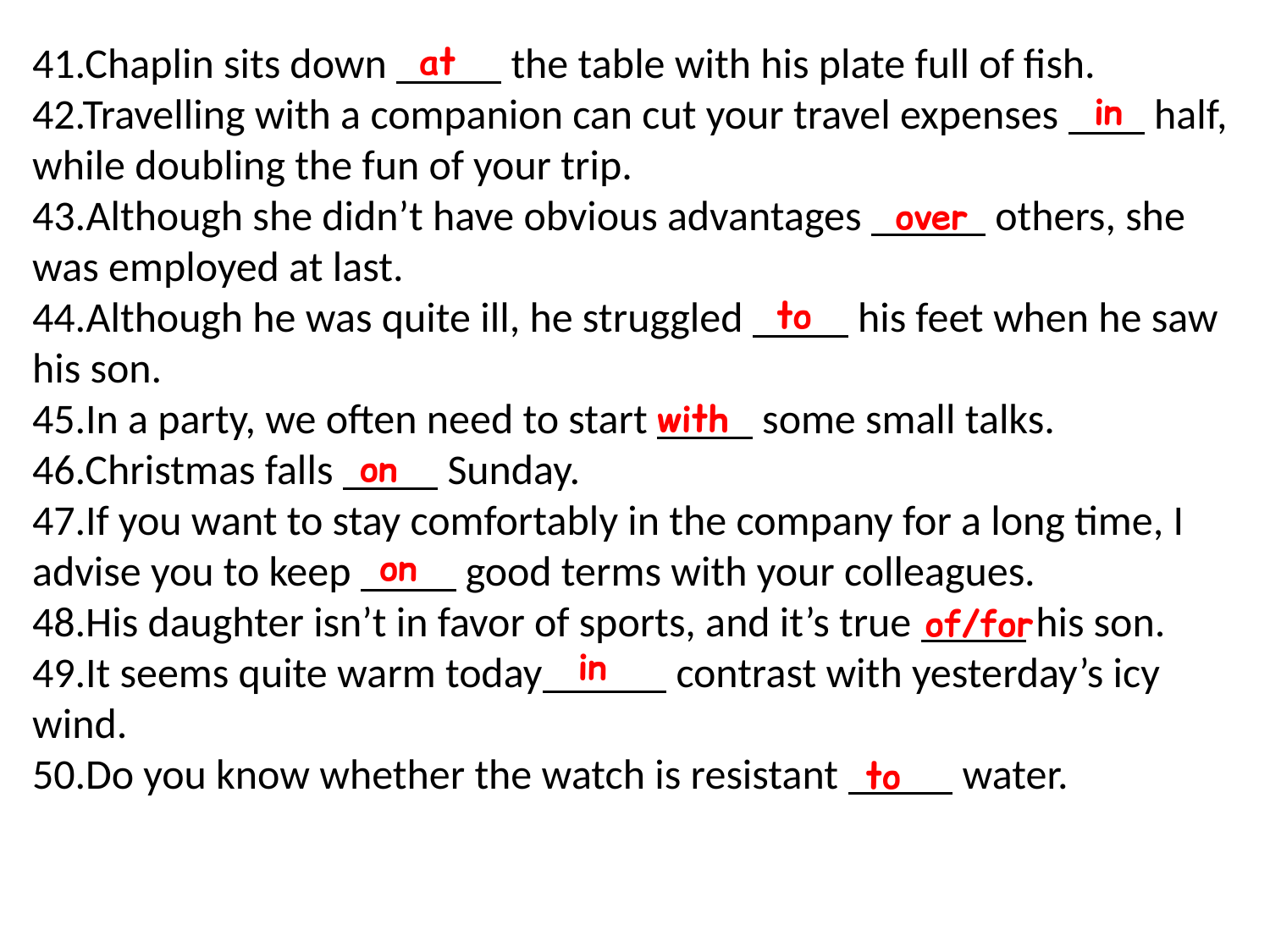

41.Chaplin sits down             the table with his plate full of fish.
42.Travelling with a companion can cut your travel expenses          half, while doubling the fun of your trip.
43.Although she didn’t have obvious advantages              others, she was employed at last.
44.Although he was quite ill, he struggled            his feet when he saw his son.
45.In a party, we often need to start            some small talks.
46.Christmas falls            Sunday.
47.If you want to stay comfortably in the company for a long time, I advise you to keep            good terms with your colleagues.
48.His daughter isn’t in favor of sports, and it’s true             his son.
49.It seems quite warm today              contrast with yesterday’s icy wind.
50.Do you know whether the watch is resistant             water.

at
in
over
to
with
on
on
of/for
in
to